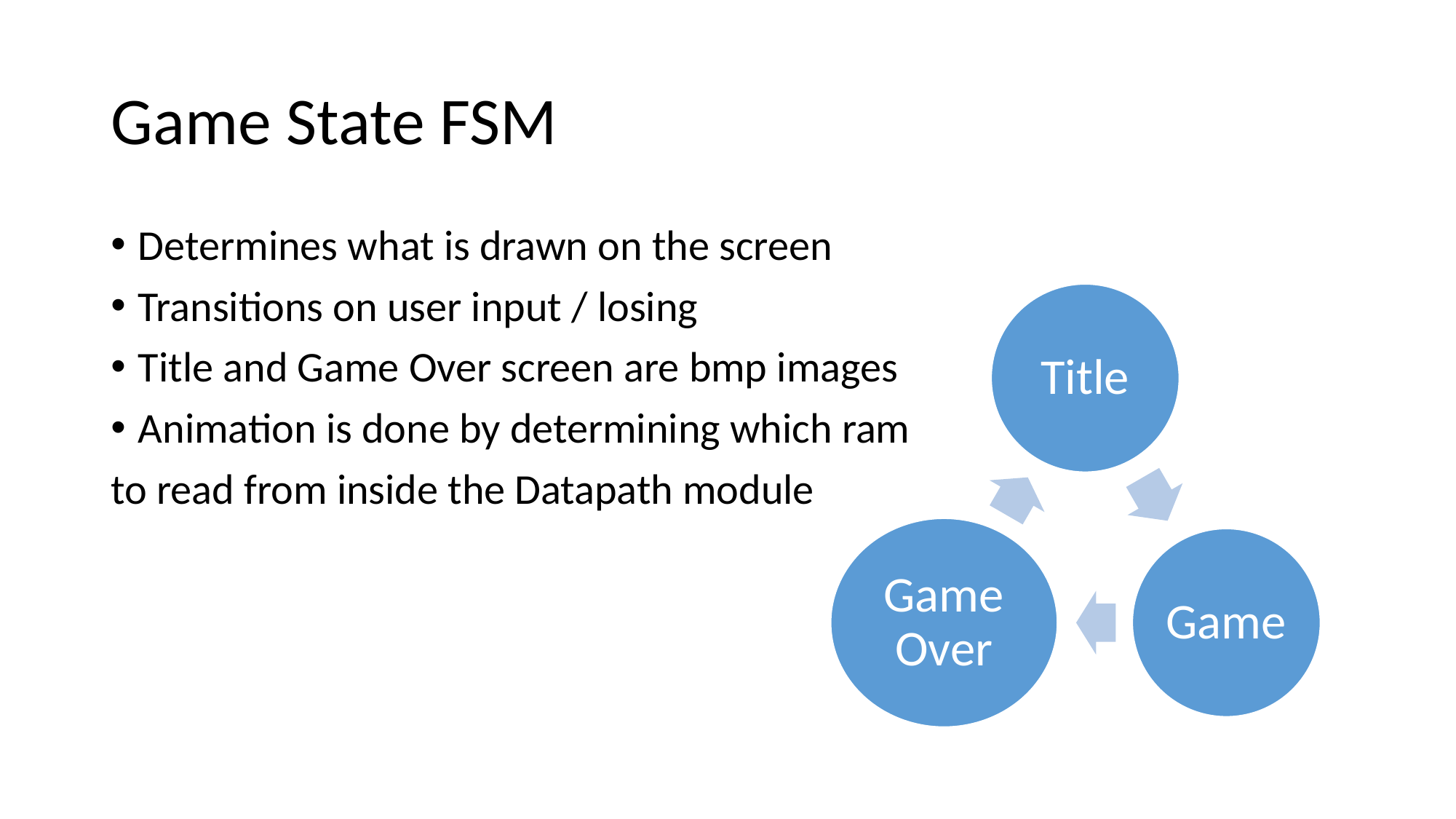

# Game State FSM
Determines what is drawn on the screen
Transitions on user input / losing
Title and Game Over screen are bmp images
Animation is done by determining which ram
to read from inside the Datapath module
Title

Game

Game Over